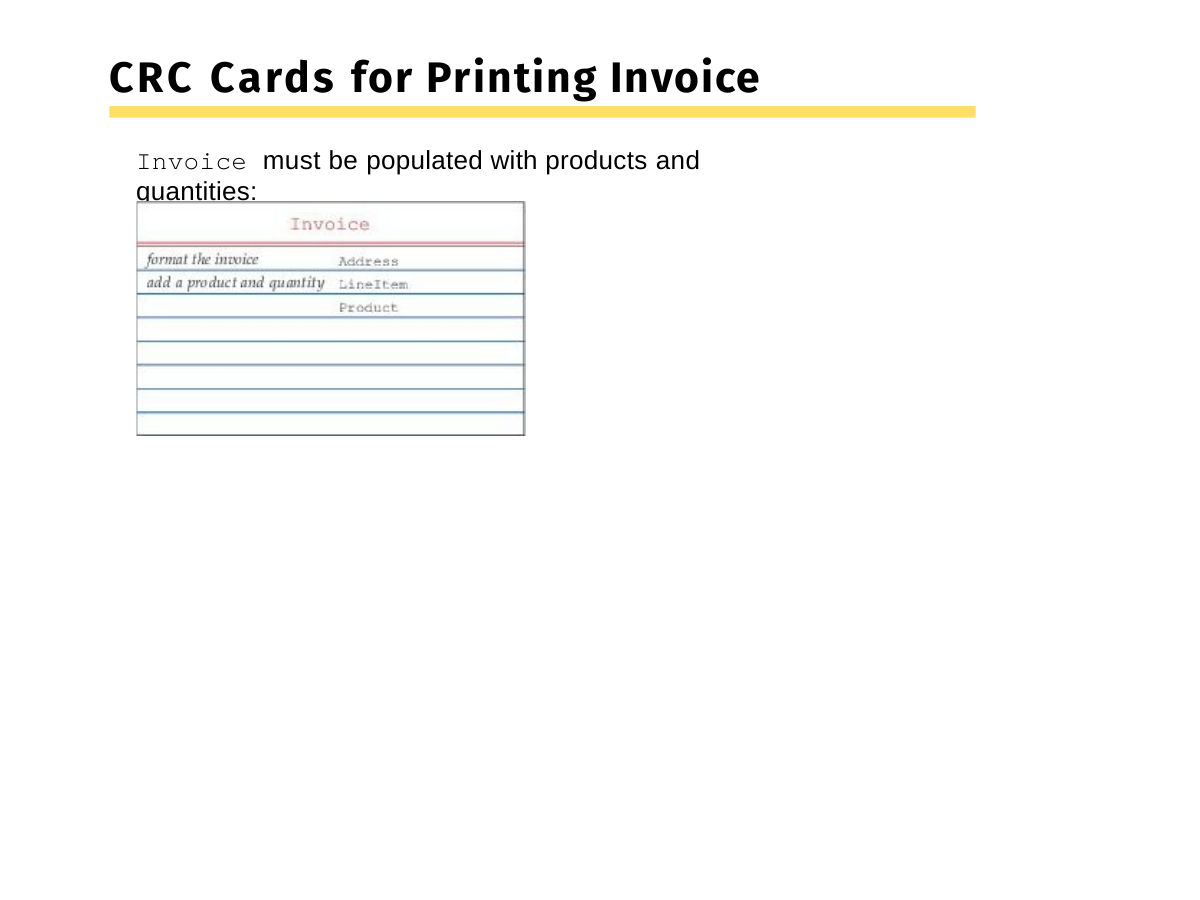

# CRC Cards for Printing Invoice
Invoice must be populated with products and quantities: